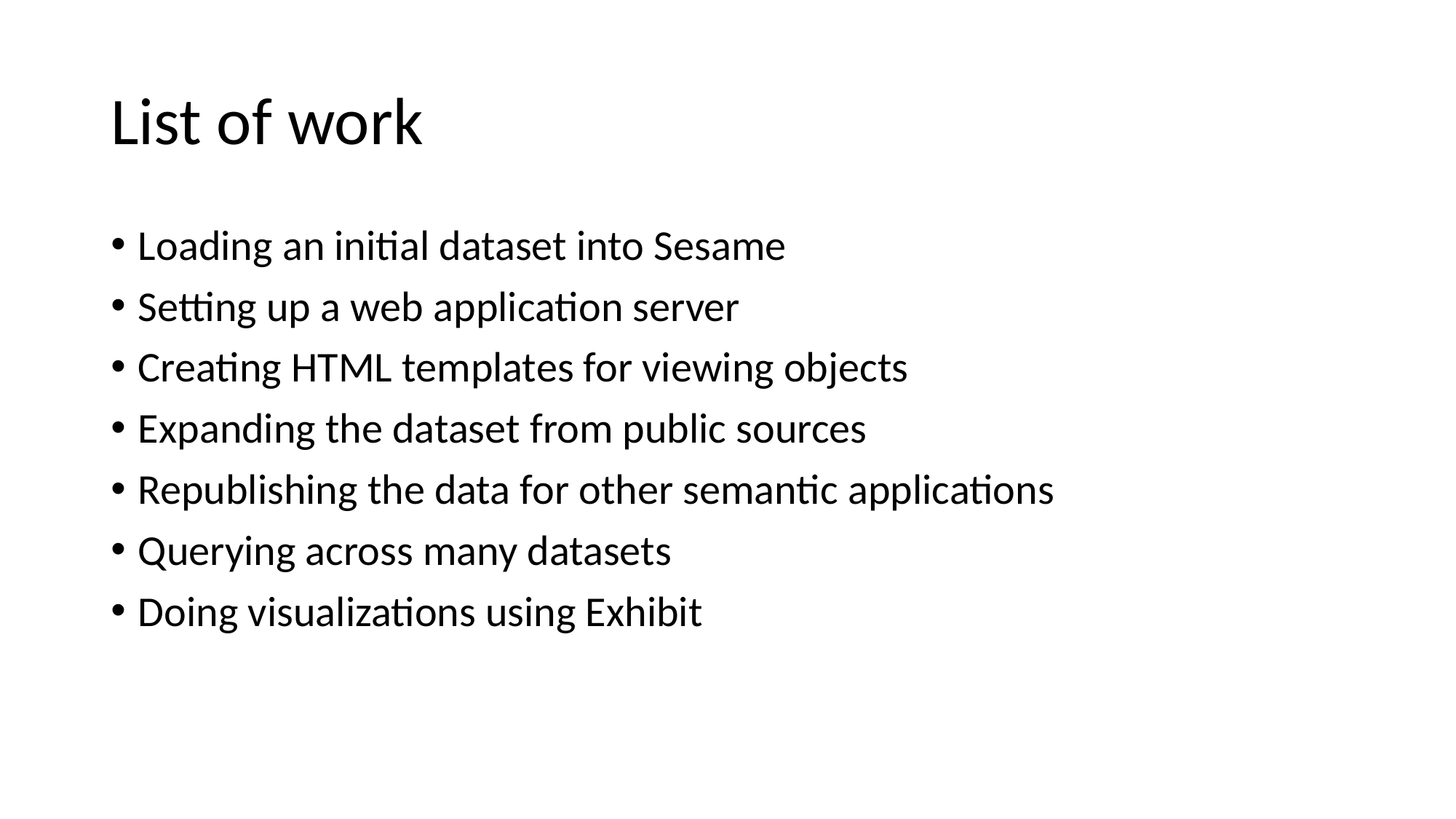

# List of work
Loading an initial dataset into Sesame
Setting up a web application server
Creating HTML templates for viewing objects
Expanding the dataset from public sources
Republishing the data for other semantic applications
Querying across many datasets
Doing visualizations using Exhibit